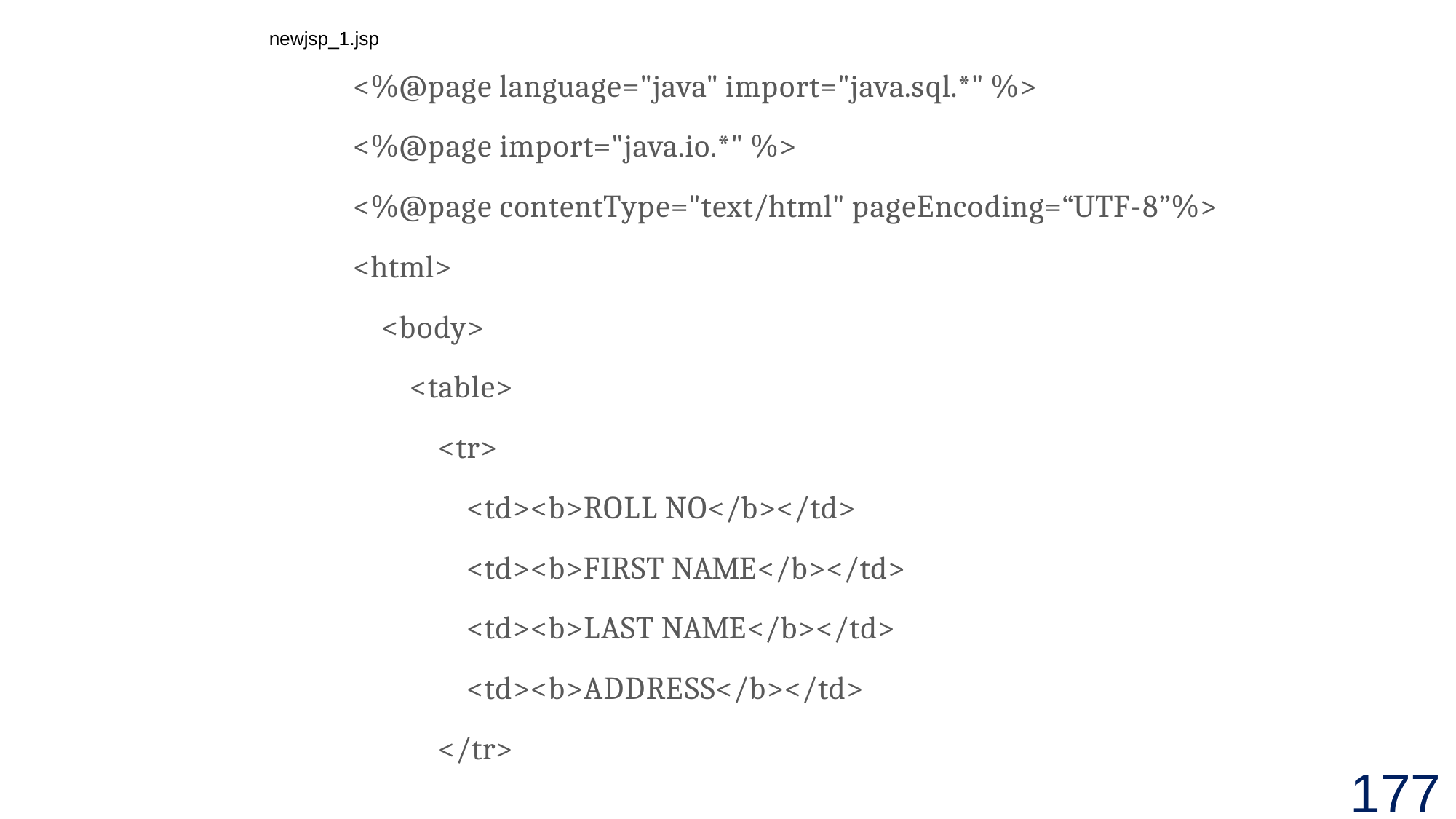

newjsp_1.jsp
<%@page language="java" import="java.sql.*" %>
<%@page import="java.io.*" %>
<%@page contentType="text/html" pageEncoding=“UTF-8”%>
<html>
    <body>
        <table>
            <tr>
                <td><b>ROLL NO</b></td>
                <td><b>FIRST NAME</b></td>
                <td><b>LAST NAME</b></td>
                <td><b>ADDRESS</b></td>
            </tr>
177